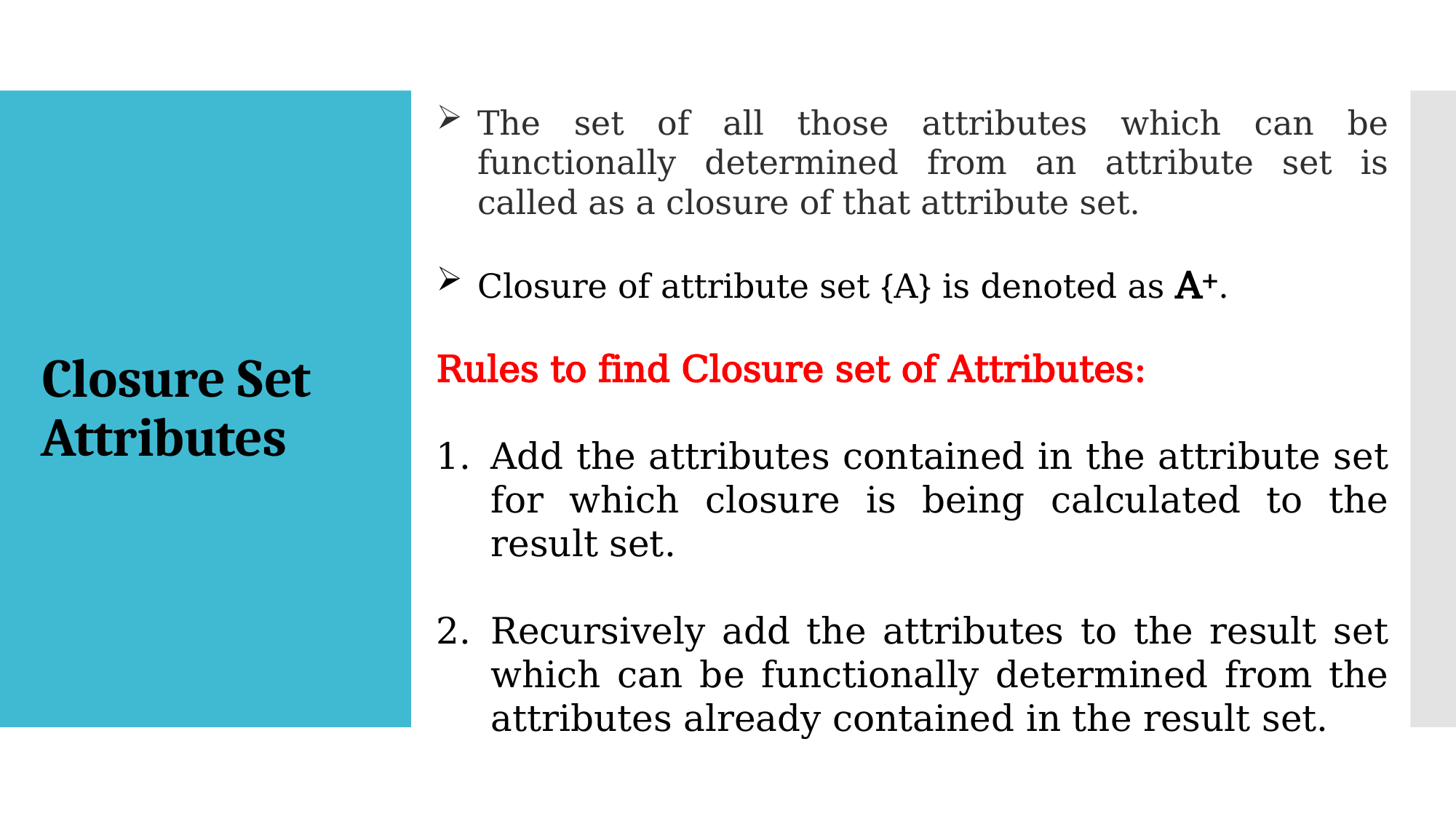

The set of all those attributes which can be functionally determined from an attribute set is called as a closure of that attribute set.

Closure of attribute set {A} is denoted as A+.

Rules to find Closure set of Attributes:

Add the attributes contained in the attribute set for which closure is being calculated to the result set.

Recursively add the attributes to the result set which can be functionally determined from the attributes already contained in the result set.
# Closure Set Attributes